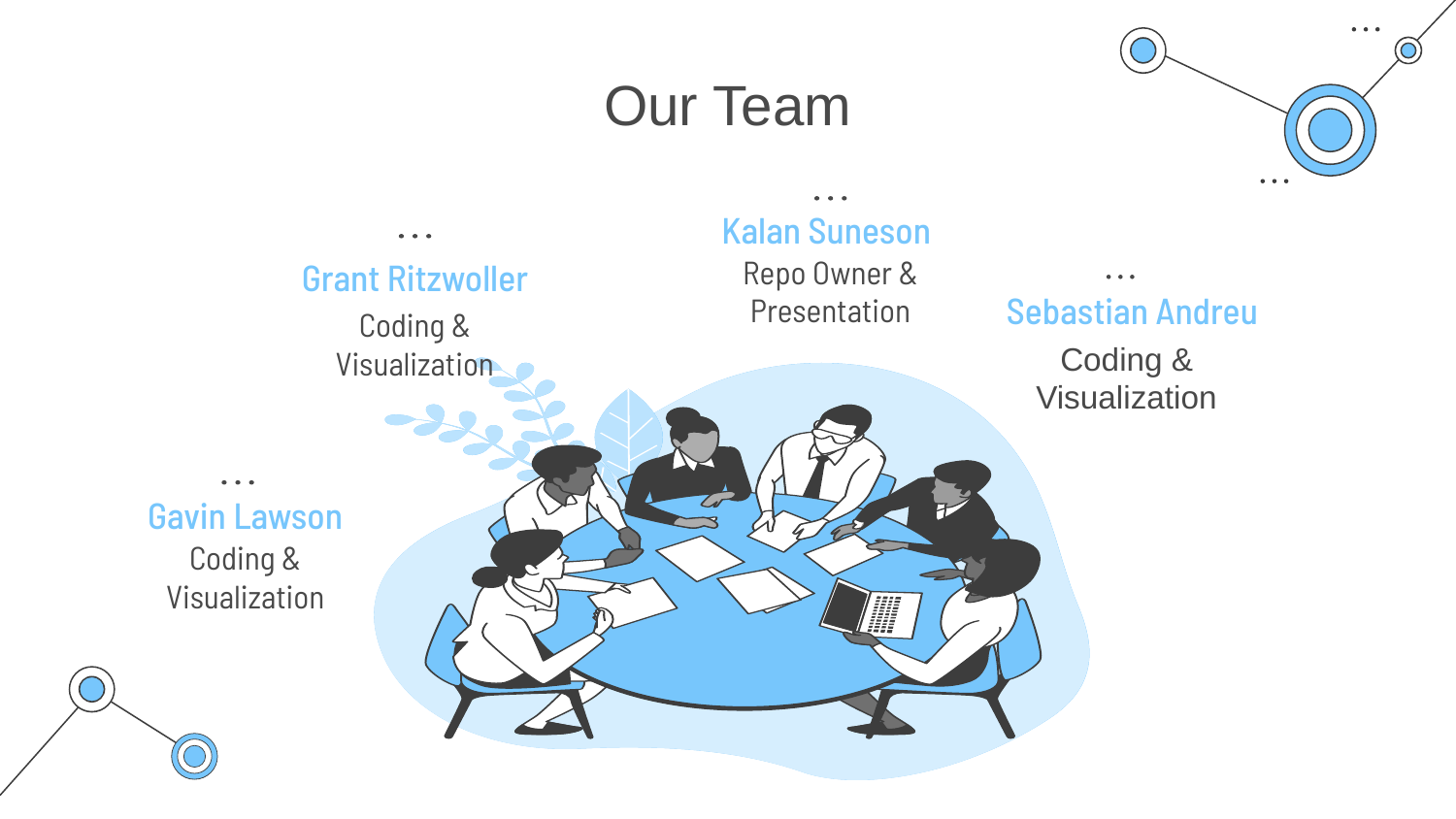

# Our Team

Kalan Suneson

Repo Owner & Presentation
Grant Ritzwoller

Sebastian Andreu
Coding & Visualization
Coding & Visualization

Gavin Lawson
Coding & Visualization